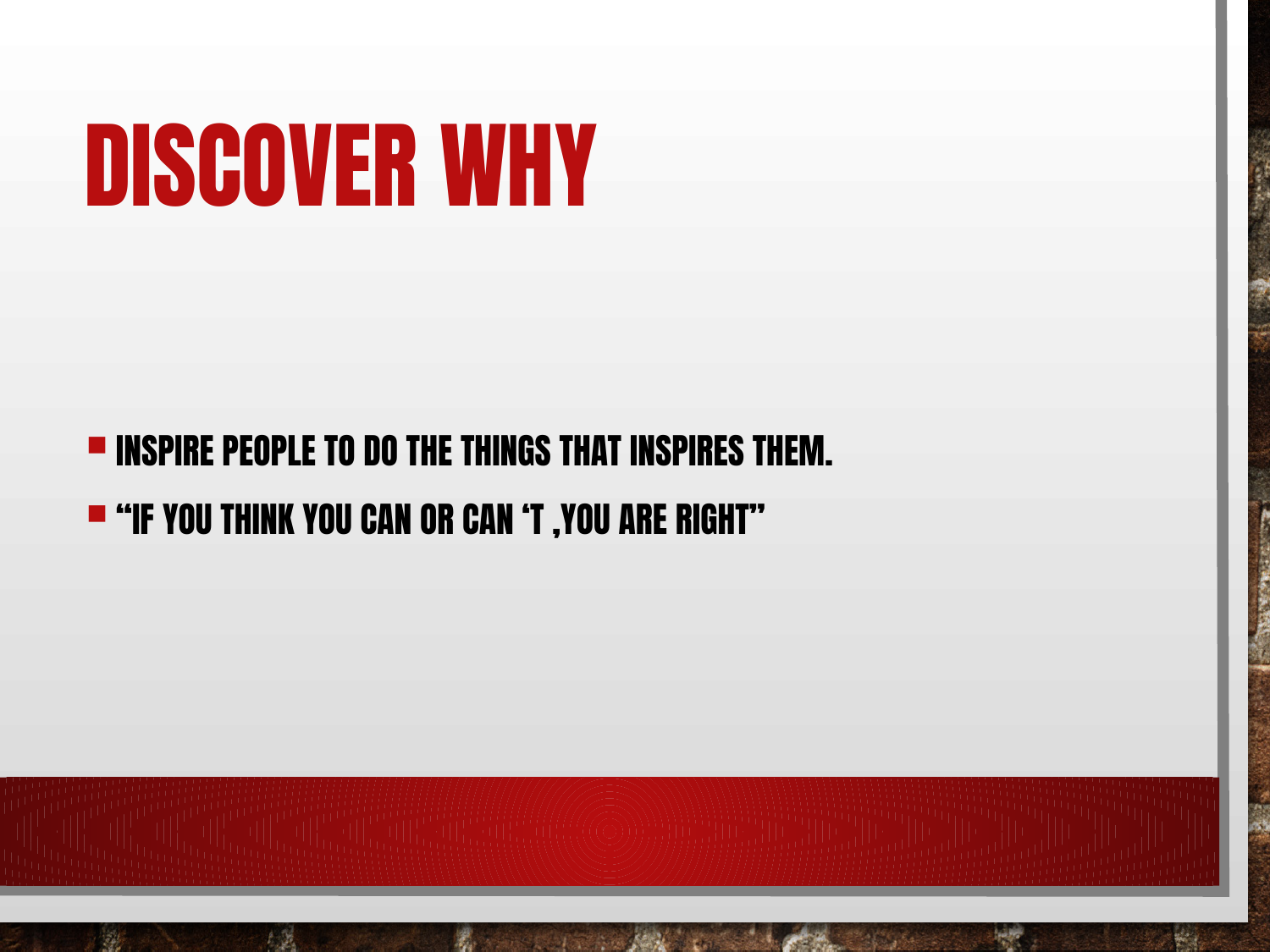

# Discover WHY
Inspire people to do the things that inspires them.
“if you think you can or can ‘t ,you are right”